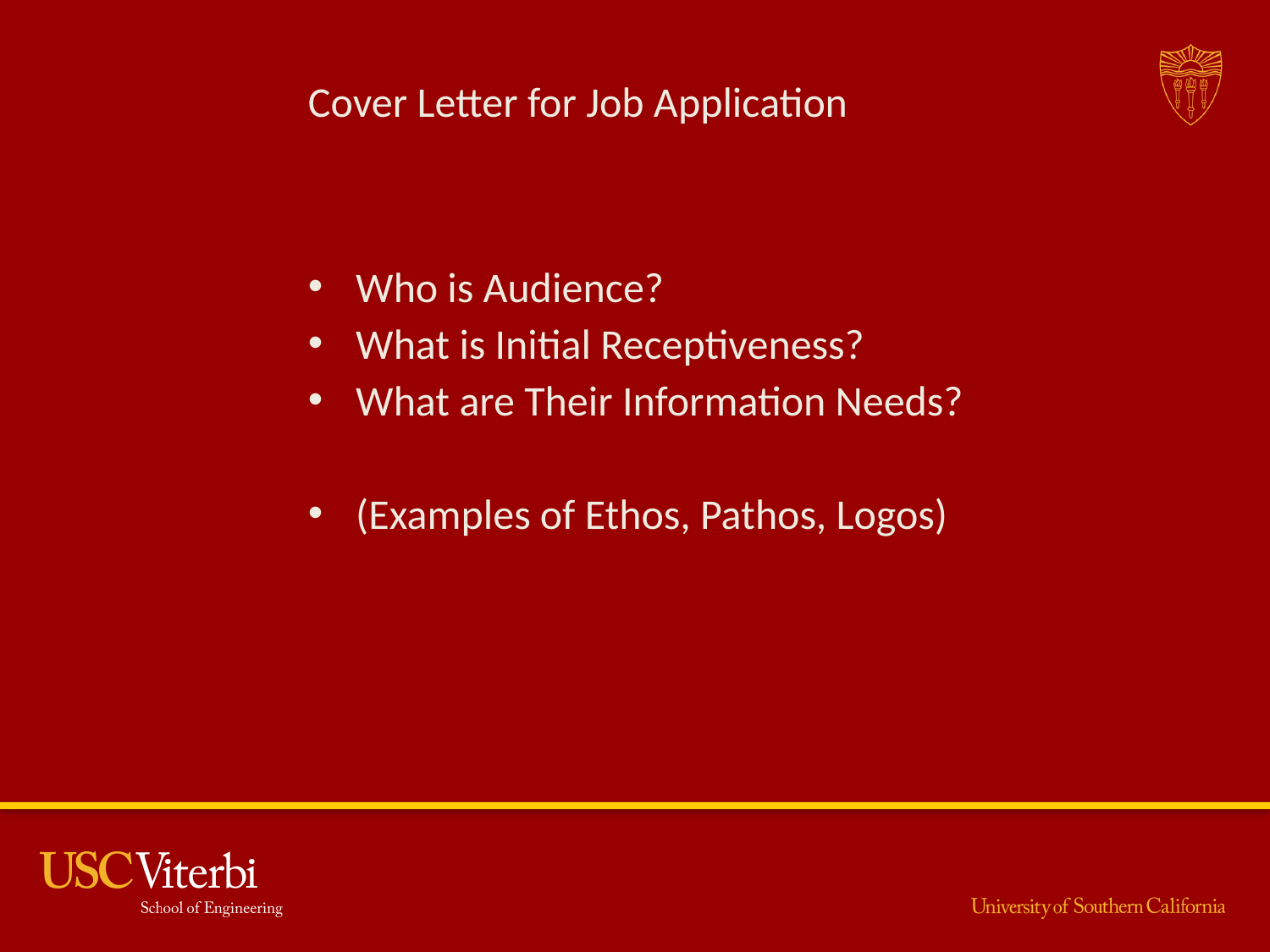

# Cover Letter for Job Application
Who is Audience?
What is Initial Receptiveness?
What are Their Information Needs?

(Examples of Ethos, Pathos, Logos)